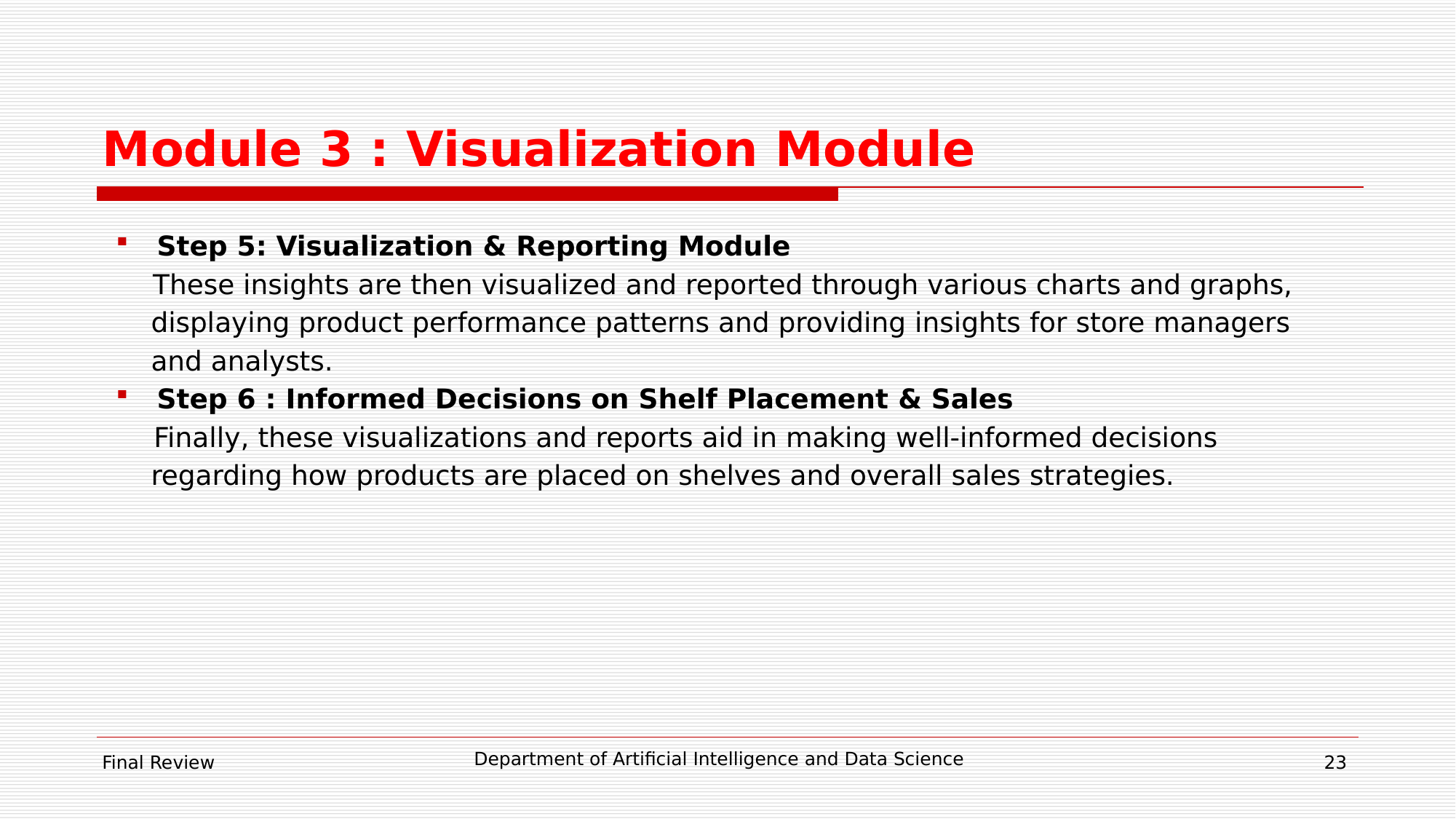

# Module 3 : Visualization Module
Step 5: Visualization & Reporting Module
       These insights are then visualized and reported through various charts and graphs,
    displaying product performance patterns and providing insights for store managers
    and analysts.
Step 6 : Informed Decisions on Shelf Placement & Sales
    Finally, these visualizations and reports aid in making well-informed decisions
    regarding how products are placed on shelves and overall sales strategies.
Department of Artificial Intelligence and Data Science
23
Final Review